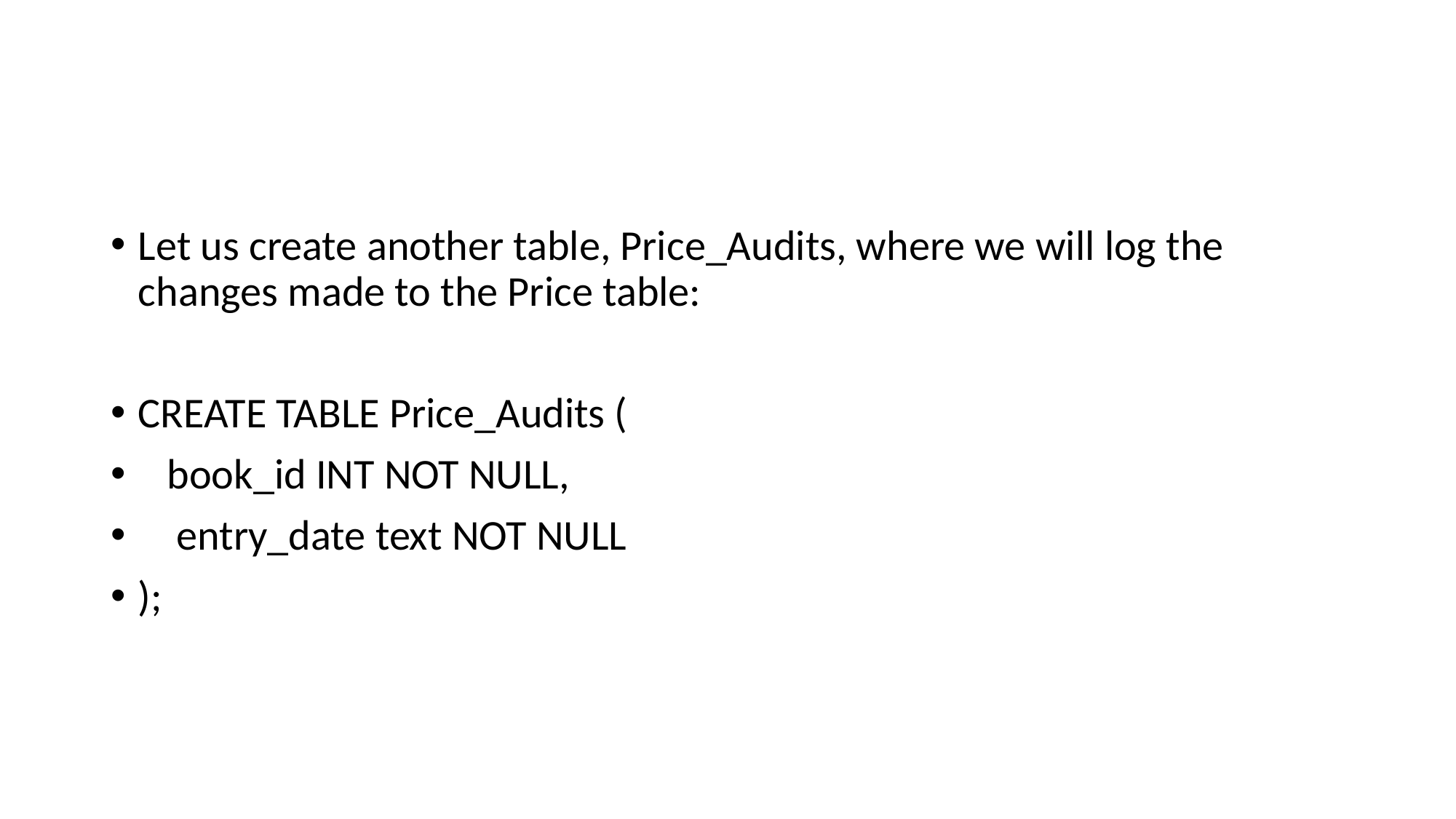

#
Let us create another table, Price_Audits, where we will log the changes made to the Price table:

CREATE TABLE Price_Audits (
   book_id INT NOT NULL,
    entry_date text NOT NULL
);